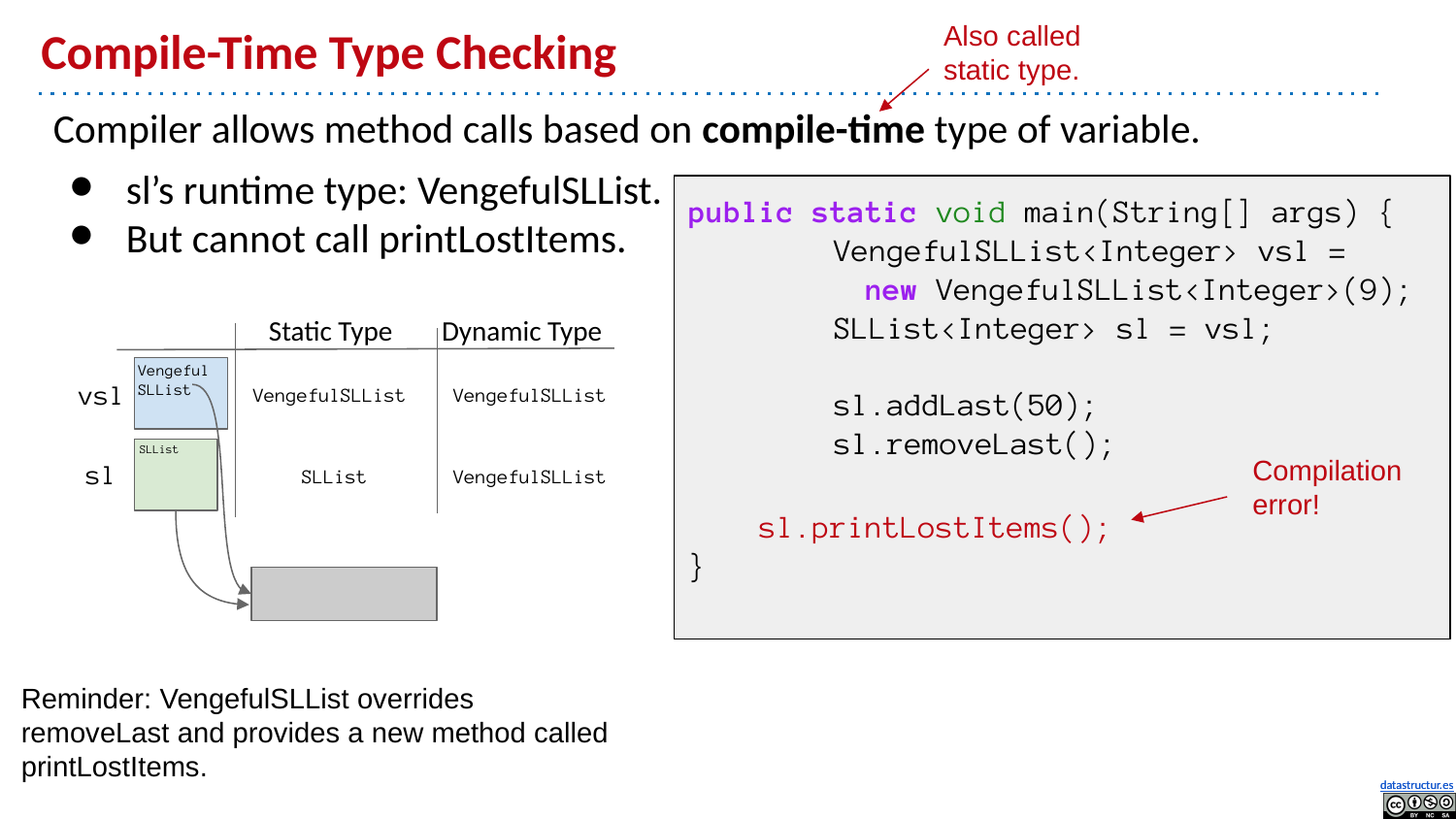

Also called static type.
# Compile-Time Type Checking
Compiler allows method calls based on compile-time type of variable.
sl’s runtime type: VengefulSLList.
But cannot call printLostItems.

public static void main(String[] args) {
   	VengefulSLList<Integer> vsl =
          new VengefulSLList<Integer>(9);
   	SLList<Integer> sl = vsl;

	sl.addLast(50);
   	sl.removeLast();

    sl.printLostItems();
}

Static Type
Dynamic Type
VengefulSLList

vsl
VengefulSLList
VengefulSLList

SLList
Compilation error!

sl
SLList
VengefulSLList

Reminder: VengefulSLList overrides removeLast and provides a new method called printLostItems.